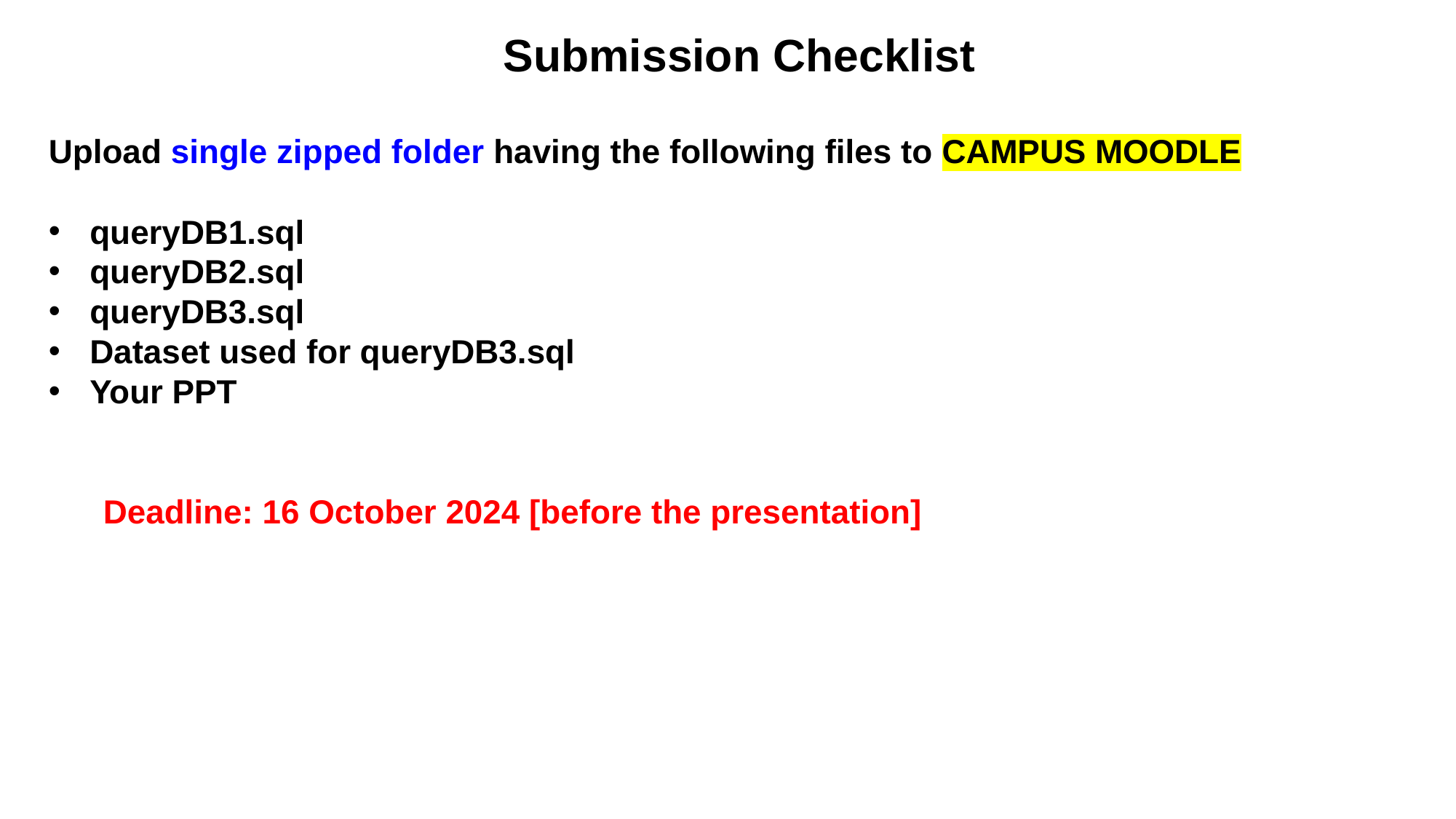

Submission Checklist
Upload single zipped folder having the following files to CAMPUS MOODLE

queryDB1.sql
queryDB2.sql
queryDB3.sql
Dataset used for queryDB3.sql
Your PPT

Deadline: 16 October 2024 [before the presentation]